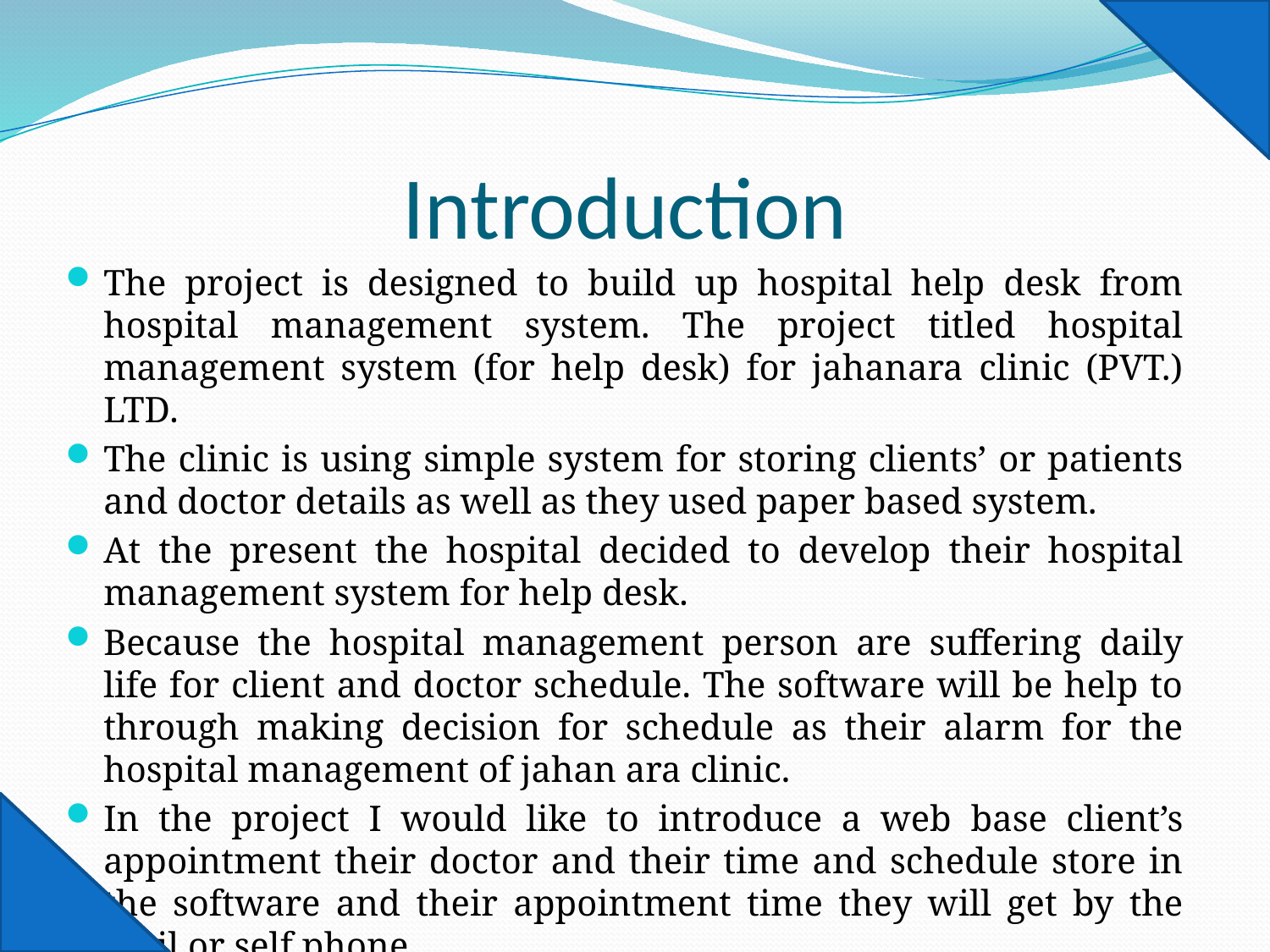

# Introduction
The project is designed to build up hospital help desk from hospital management system. The project titled hospital management system (for help desk) for jahanara clinic (PVT.) LTD.
The clinic is using simple system for storing clients’ or patients and doctor details as well as they used paper based system.
At the present the hospital decided to develop their hospital management system for help desk.
Because the hospital management person are suffering daily life for client and doctor schedule. The software will be help to through making decision for schedule as their alarm for the hospital management of jahan ara clinic.
In the project I would like to introduce a web base client’s appointment their doctor and their time and schedule store in the software and their appointment time they will get by the mail or self phone.